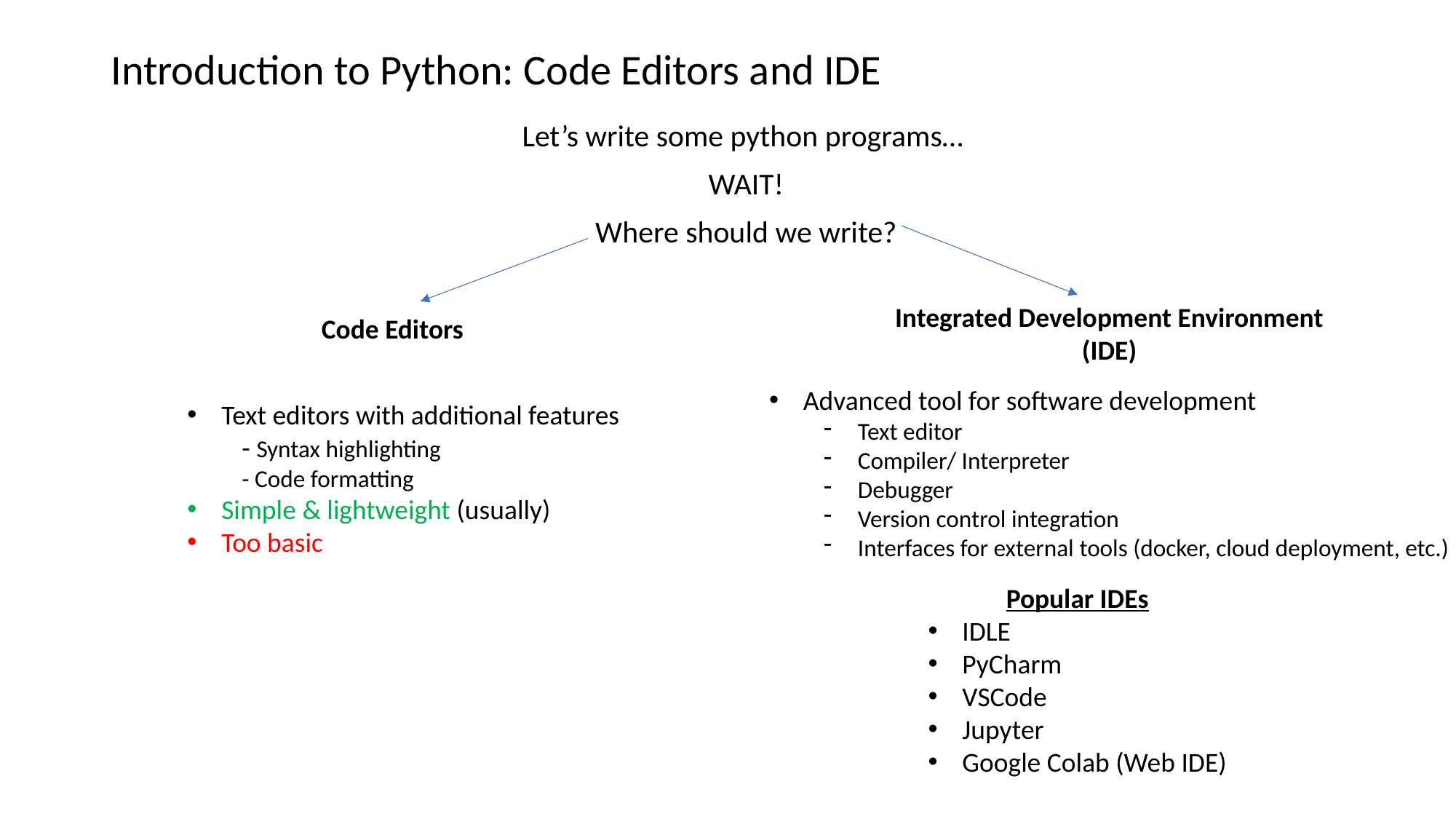

# Introduction to Python: Code Editors and IDE
Let’s write some python programs…
WAIT!
Where should we write?

Integrated Development Environment
(IDE)
Code Editors
Advanced tool for software development
Text editor
Compiler/ Interpreter
Debugger
Version control integration
Interfaces for external tools (docker, cloud deployment, etc.)

Text editors with additional features
- Syntax highlighting
- Code formatting
Simple & lightweight (usually)
Too basic

Popular IDEs
IDLE
PyCharm
VSCode
Jupyter
Google Colab (Web IDE)